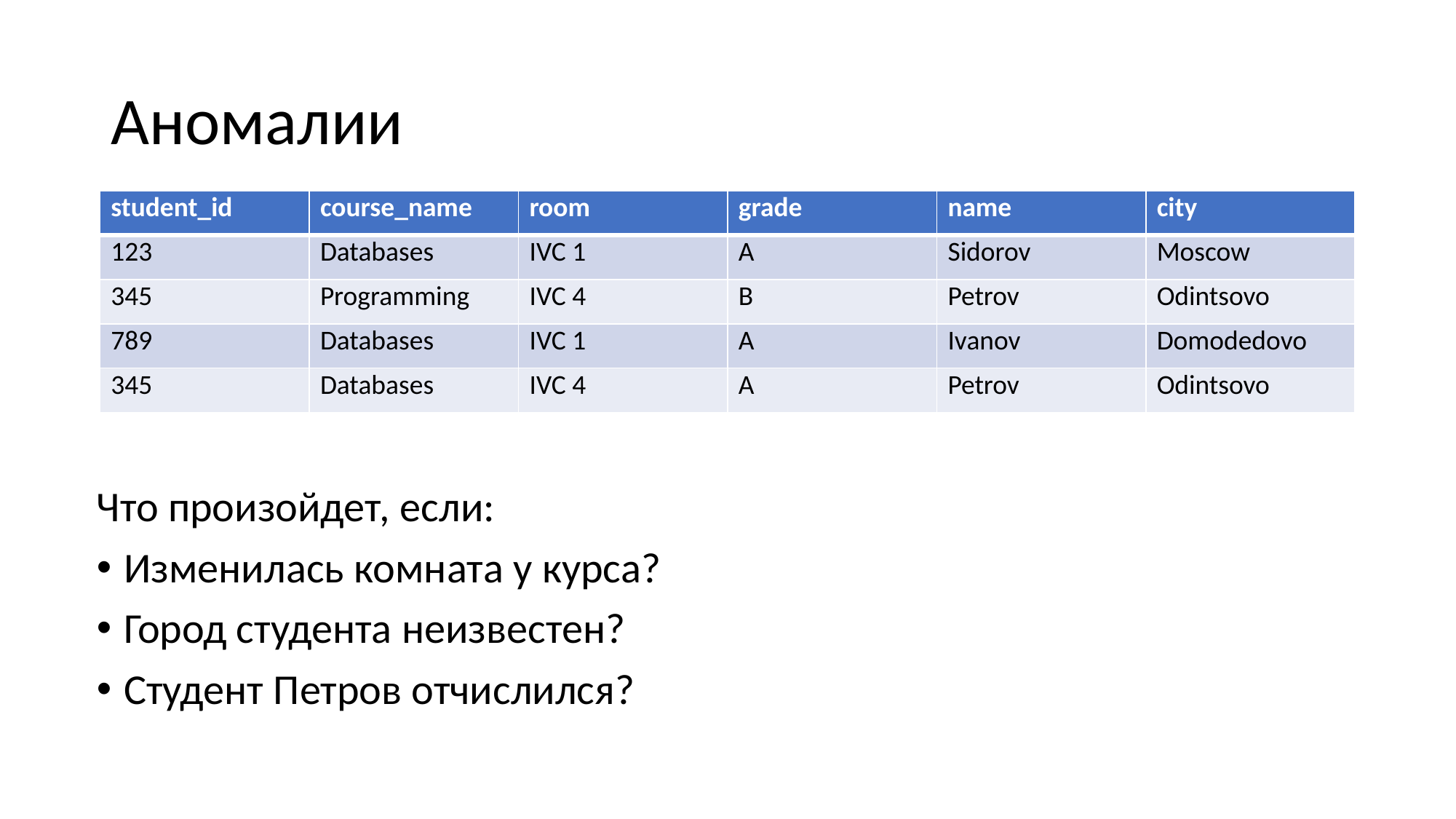

# Аномалии
| student\_id | course\_name | room | grade | name | city |
| --- | --- | --- | --- | --- | --- |
| 123 | Databases | IVC 1 | A | Sidorov | Moscow |
| 345 | Programming | IVC 4 | B | Petrov | Odintsovo |
| 789 | Databases | IVC 1 | A | Ivanov | Domodedovo |
| 345 | Databases | IVC 4 | A | Petrov | Odintsovo |
Что произойдет, если:
Изменилась комната у курса?
Город студента неизвестен?
Студент Петров отчислился?